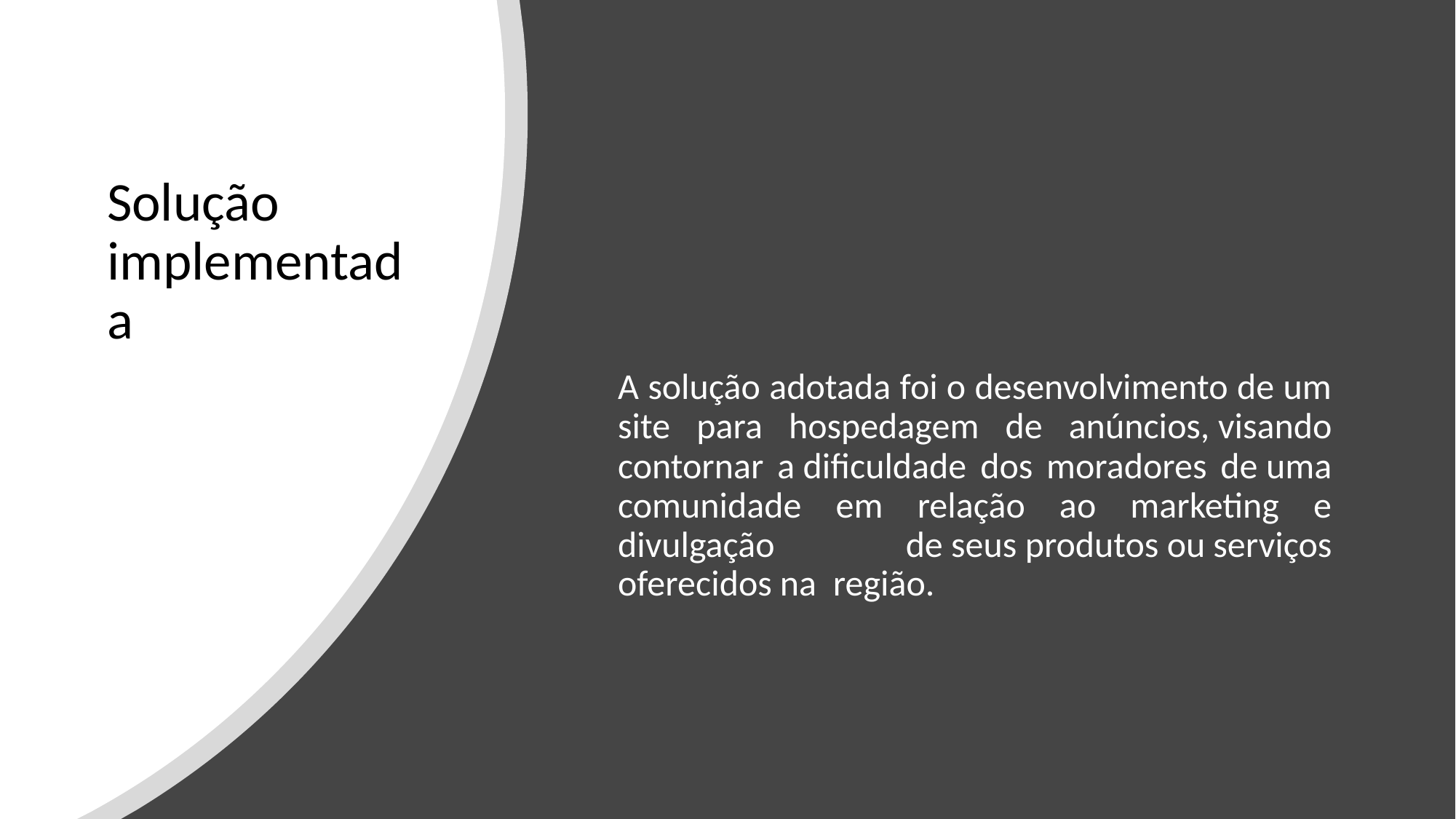

# Solução implementada

A solução adotada foi o desenvolvimento de um site para hospedagem de anúncios, visando contornar a dificuldade dos moradores de uma comunidade em relação ao marketing e divulgação de seus produtos ou serviços oferecidos na  região.